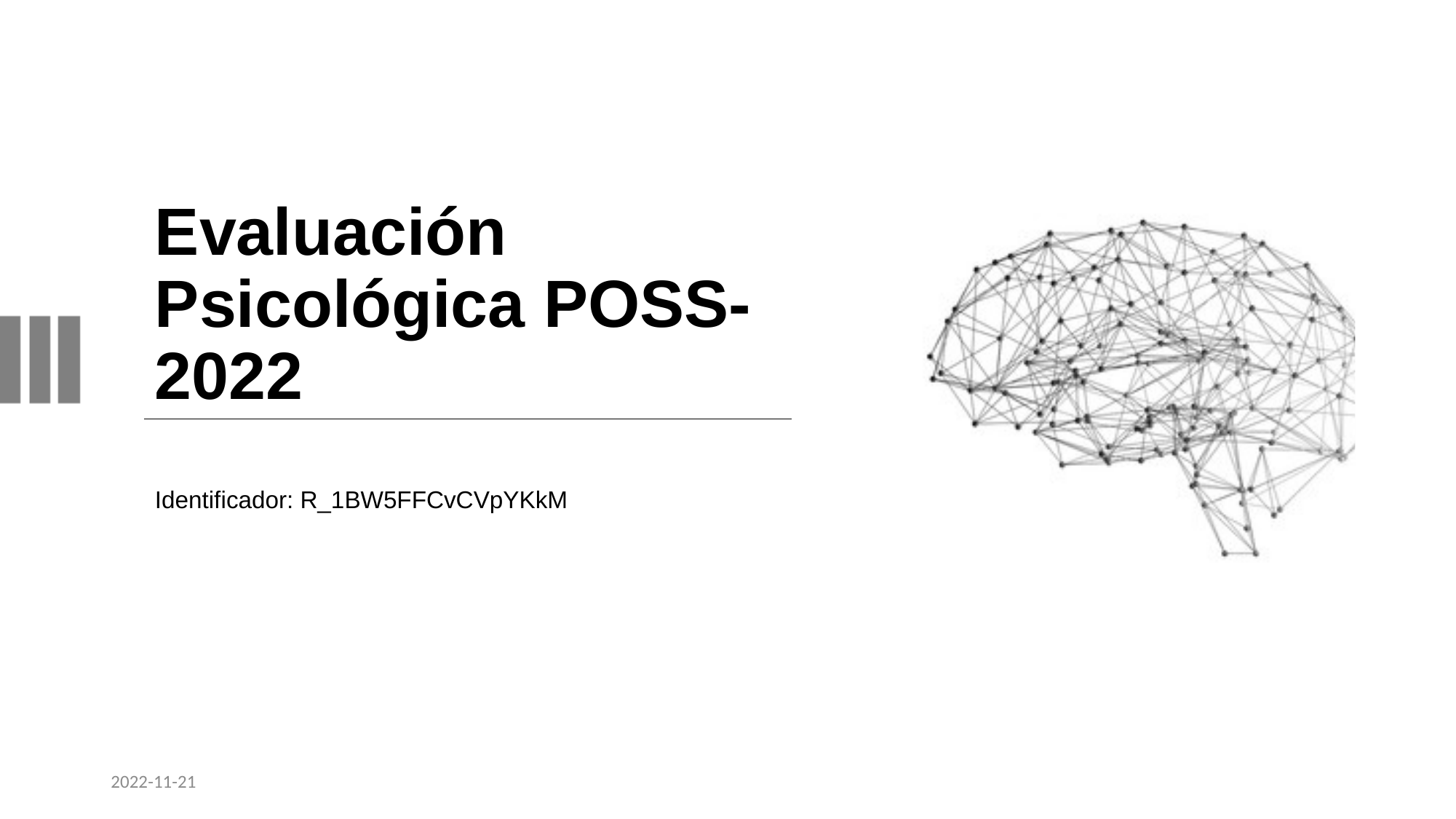

# Evaluación Psicológica POSS-2022
Identificador: R_1BW5FFCvCVpYKkM
2022-11-21